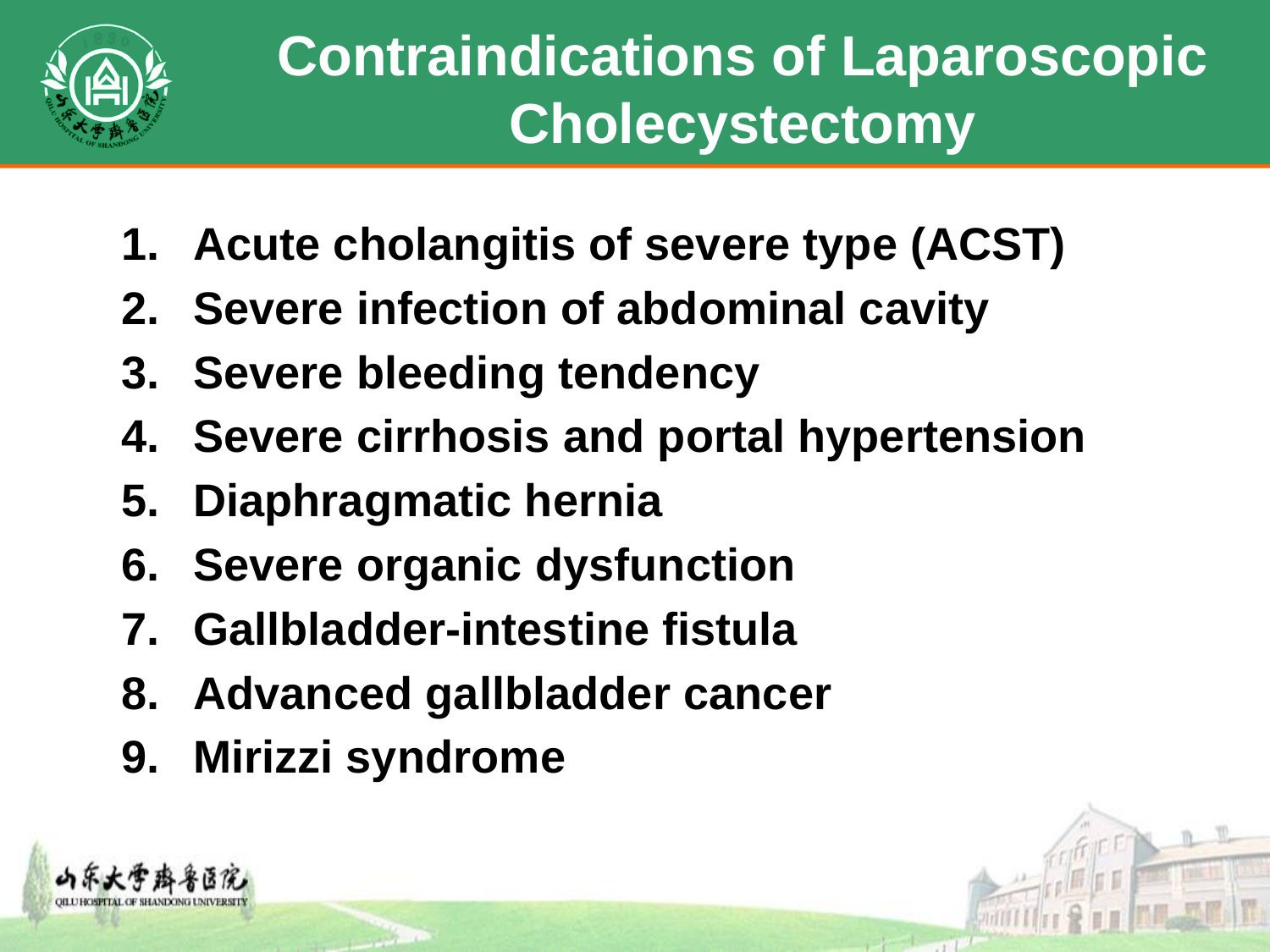

# Contraindications of Laparoscopic Cholecystectomy
Acute cholangitis of severe type (ACST)
Severe infection of abdominal cavity
Severe bleeding tendency
Severe cirrhosis and portal hypertension
Diaphragmatic hernia
Severe organic dysfunction
Gallbladder-intestine fistula
Advanced gallbladder cancer
Mirizzi syndrome